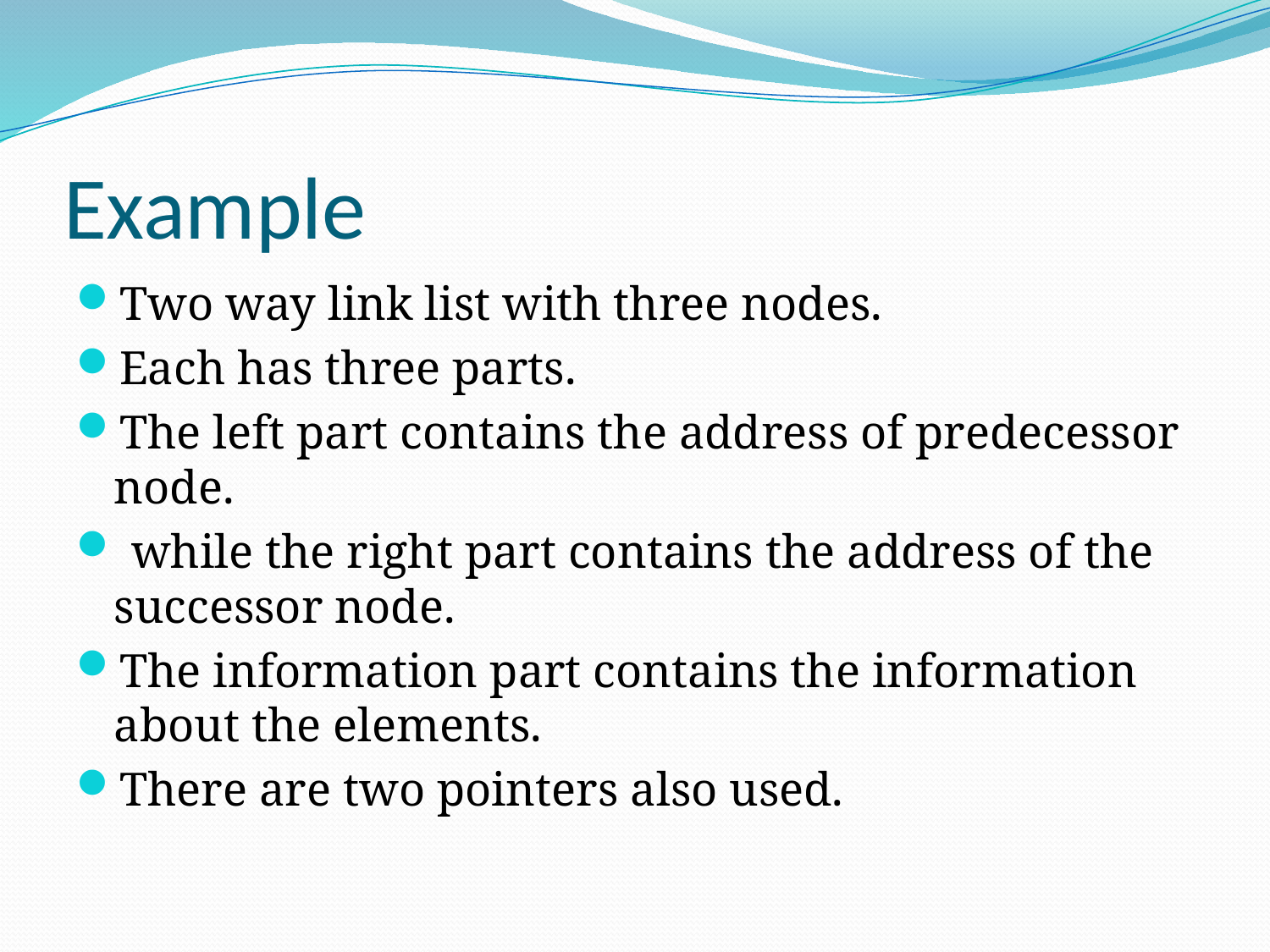

# Example
Two way link list with three nodes.
Each has three parts.
The left part contains the address of predecessor node.
 while the right part contains the address of the successor node.
The information part contains the information about the elements.
There are two pointers also used.